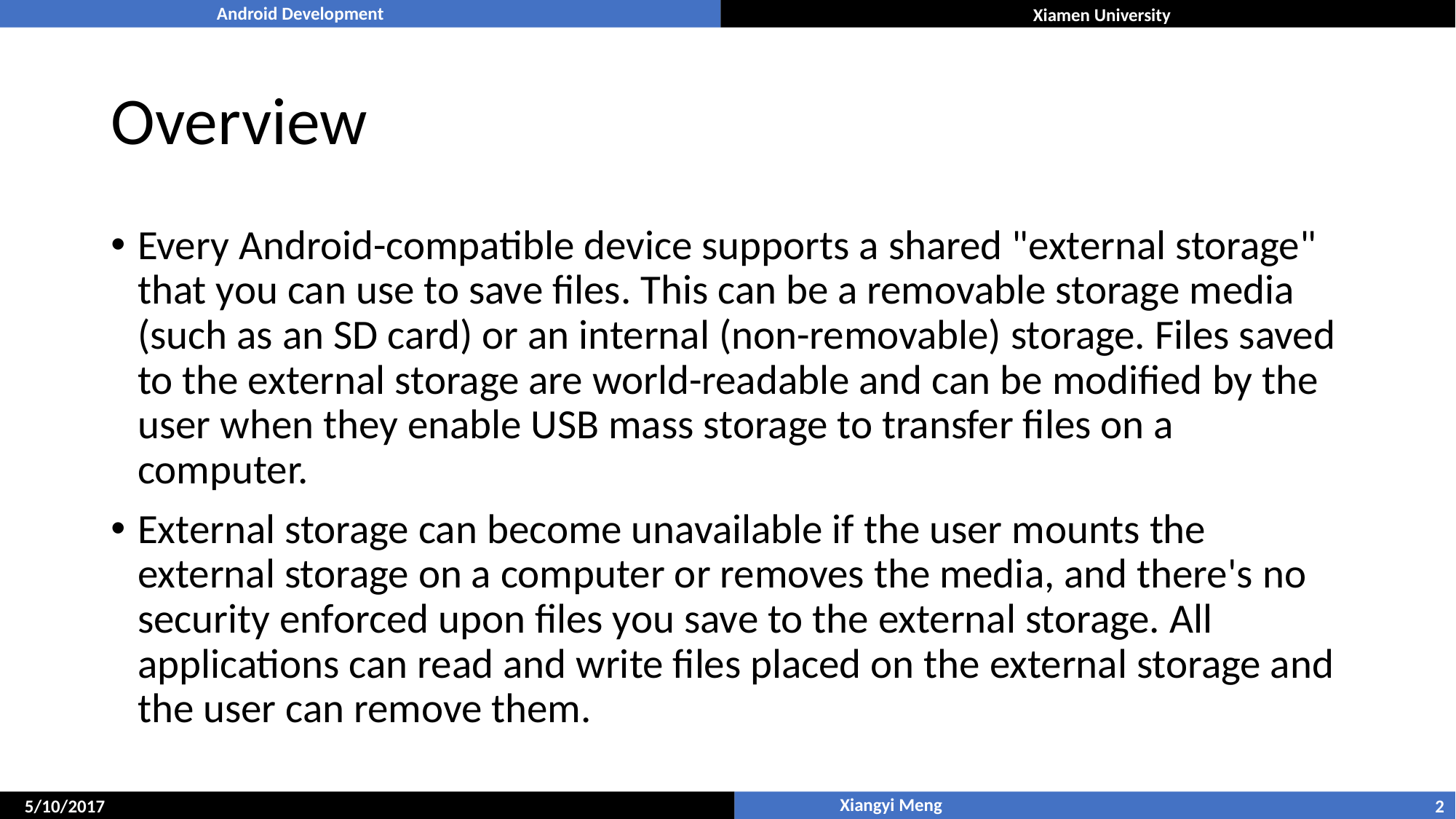

# Overview
Every Android-compatible device supports a shared "external storage" that you can use to save files. This can be a removable storage media (such as an SD card) or an internal (non-removable) storage. Files saved to the external storage are world-readable and can be modified by the user when they enable USB mass storage to transfer files on a computer.
External storage can become unavailable if the user mounts the external storage on a computer or removes the media, and there's no security enforced upon files you save to the external storage. All applications can read and write files placed on the external storage and the user can remove them.
2
5/10/2017